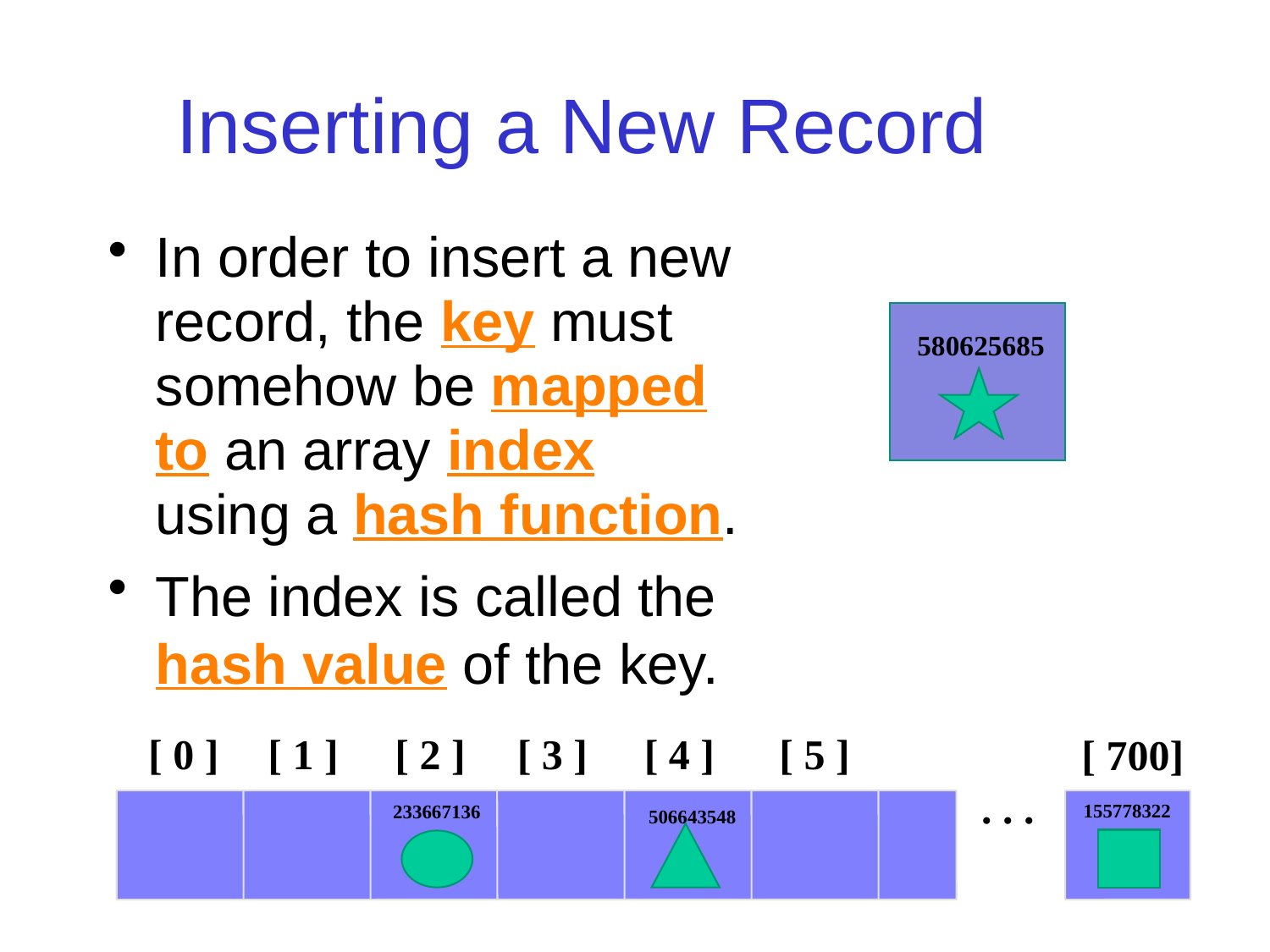

# Inserting a New Record
In order to insert a new record, the key must somehow be mapped to an array index using a hash function.
The index is called the hash value of the key.

580625685

. . .
[ 0 ]
[ 1 ]
[ 2 ]
[ 3 ]
[ 4 ]
[ 5 ]
[ 700]

155778322
233667136
506643548